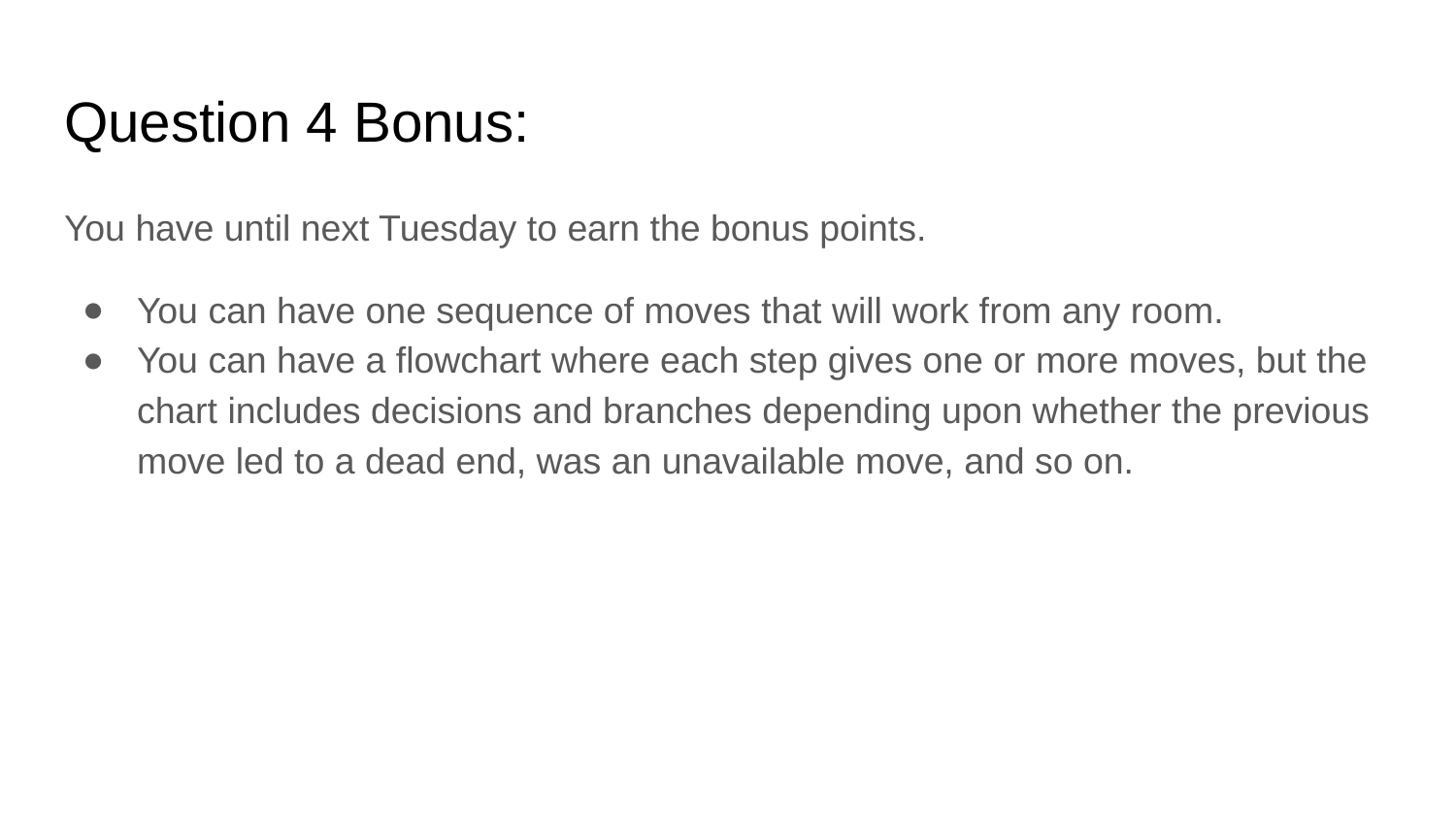

# Question 4 Bonus:
You have until next Tuesday to earn the bonus points.
You can have one sequence of moves that will work from any room.
You can have a flowchart where each step gives one or more moves, but the chart includes decisions and branches depending upon whether the previous move led to a dead end, was an unavailable move, and so on.